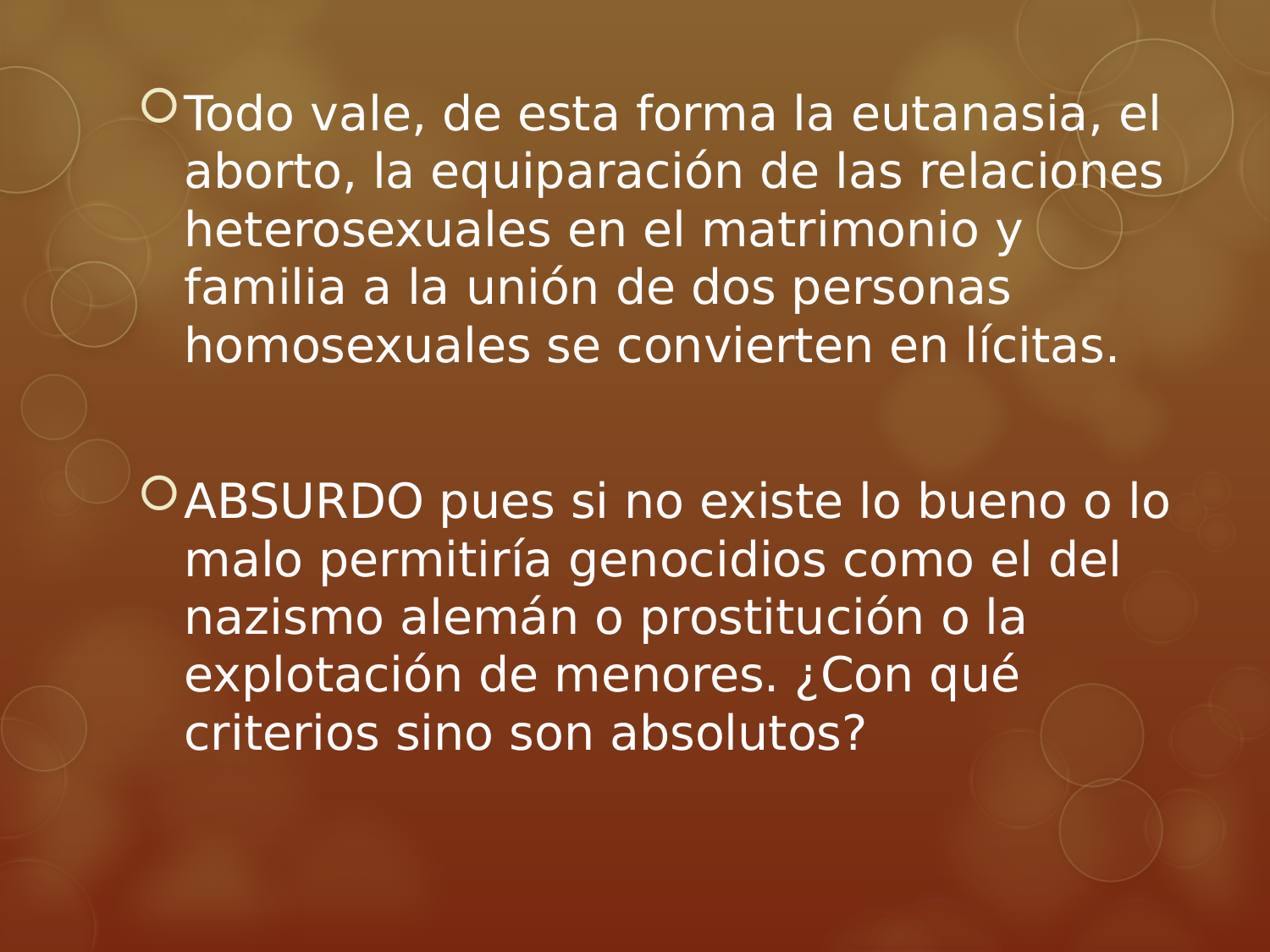

Todo vale, de esta forma la eutanasia, el aborto, la equiparación de las relaciones heterosexuales en el matrimonio y familia a la unión de dos personas homosexuales se convierten en lícitas.

ABSURDO pues si no existe lo bueno o lo malo permitiría genocidios como el del nazismo alemán o prostitución o la explotación de menores. ¿Con qué criterios sino son absolutos?

#